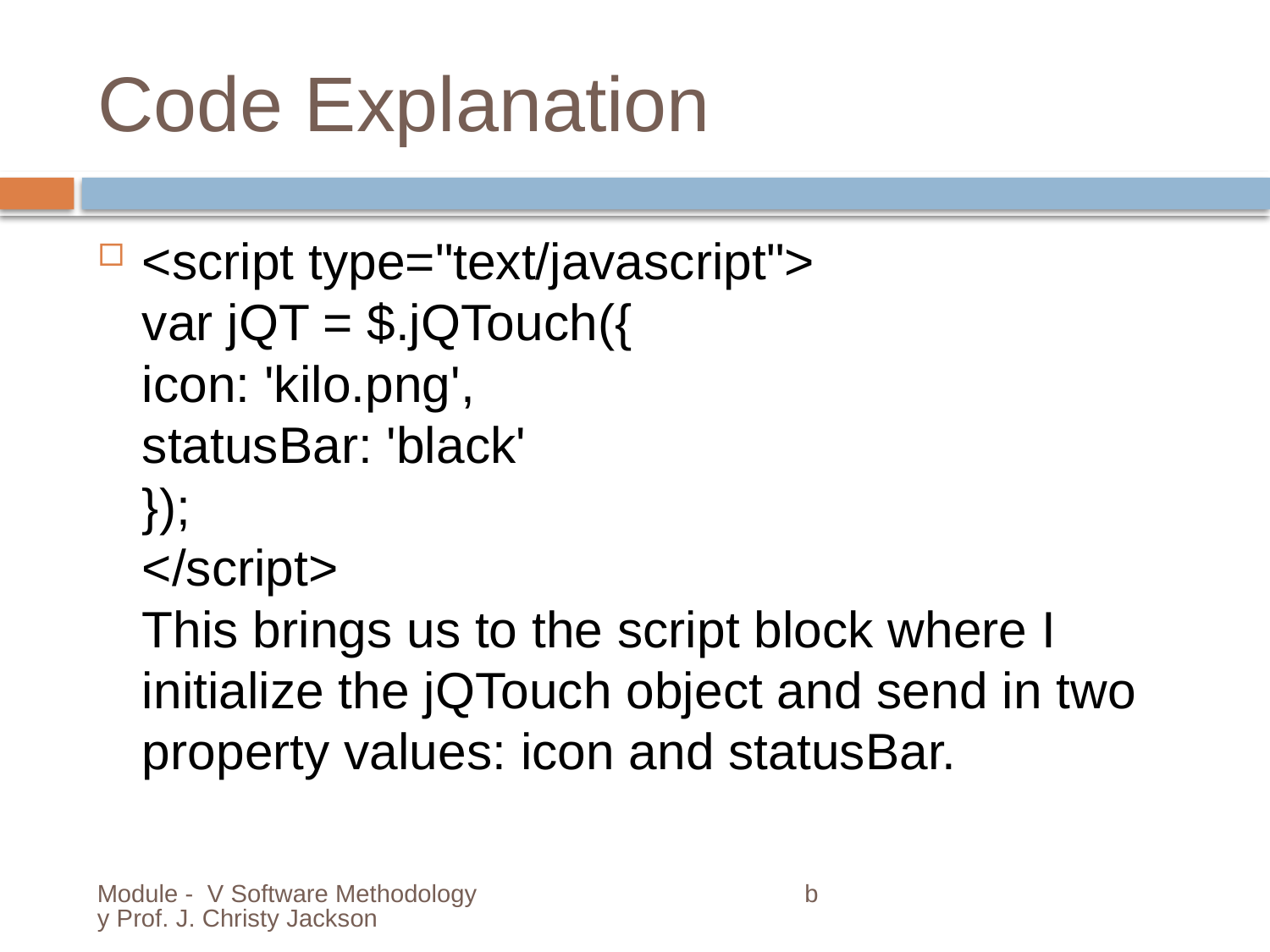

# Code Explanation
<script type="text/javascript">
var jQT = $.jQTouch({
icon: 'kilo.png',
statusBar: 'black'
});
</script>
This brings us to the script block where I initialize the jQTouch object and send in two property values: icon and statusBar.
Module -  V Software Methodology                                               by Prof. J. Christy Jackson